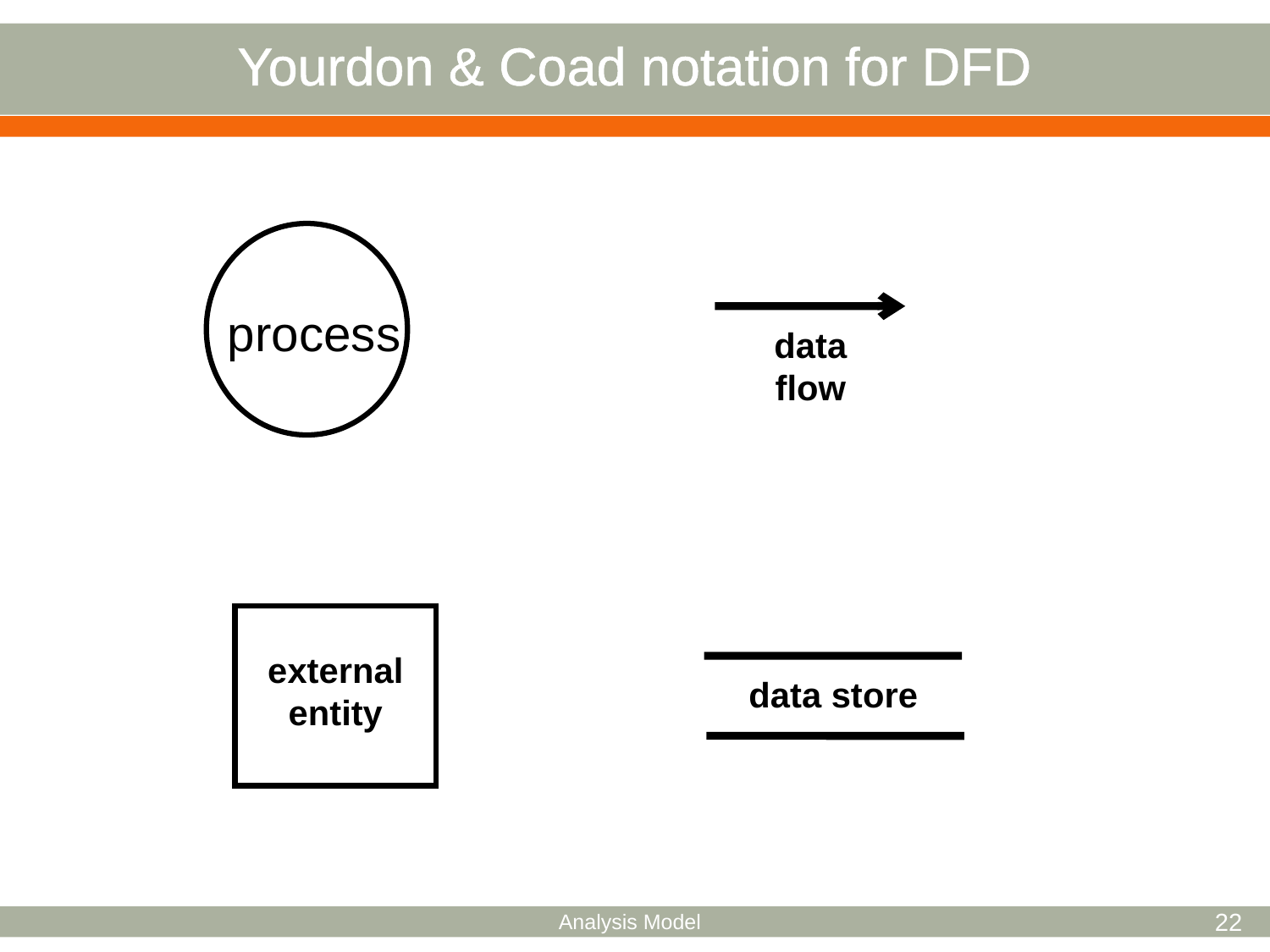

# Yourdon & Coad notation for DFD

process

data flow

external entity

data store

Analysis Model
22